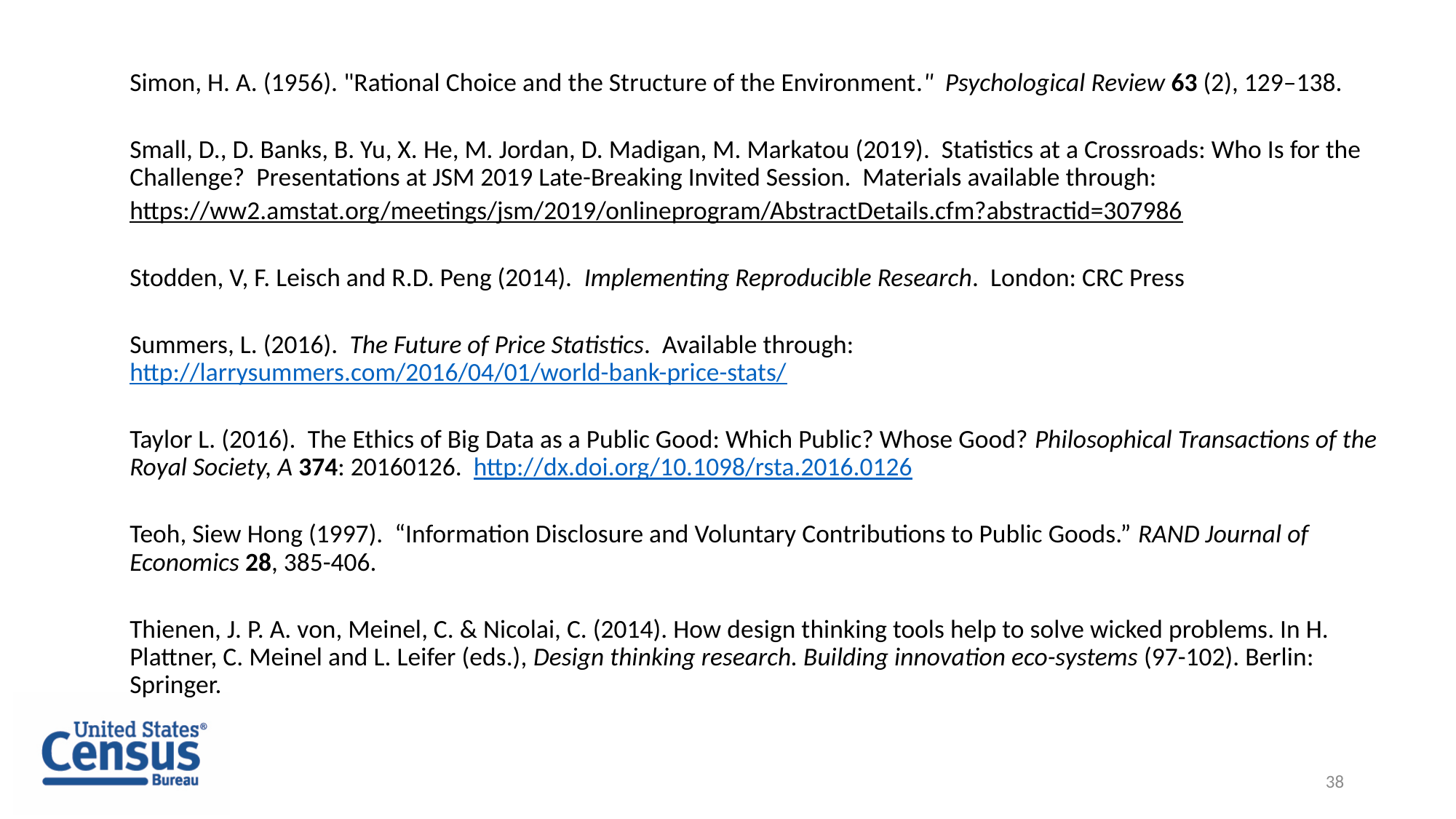

#
Simon, H. A. (1956). "Rational Choice and the Structure of the Environment."  Psychological Review 63 (2), 129–138.

Small, D., D. Banks, B. Yu, X. He, M. Jordan, D. Madigan, M. Markatou (2019).  Statistics at a Crossroads: Who Is for the Challenge?  Presentations at JSM 2019 Late-Breaking Invited Session.  Materials available through:
https://ww2.amstat.org/meetings/jsm/2019/onlineprogram/AbstractDetails.cfm?abstractid=307986

Stodden, V, F. Leisch and R.D. Peng (2014).  Implementing Reproducible Research.  London: CRC Press

Summers, L. (2016).  The Future of Price Statistics.  Available through: http://larrysummers.com/2016/04/01/world-bank-price-stats/

Taylor L. (2016).  The Ethics of Big Data as a Public Good: Which Public? Whose Good? Philosophical Transactions of the Royal Society, A 374: 20160126.  http://dx.doi.org/10.1098/rsta.2016.0126

Teoh, Siew Hong (1997).  “Information Disclosure and Voluntary Contributions to Public Goods.” RAND Journal of Economics 28, 385-406.

Thienen, J. P. A. von, Meinel, C. & Nicolai, C. (2014). How design thinking tools help to solve wicked problems. In H. Plattner, C. Meinel and L. Leifer (eds.), Design thinking research. Building innovation eco-systems (97-102). Berlin: Springer.

38